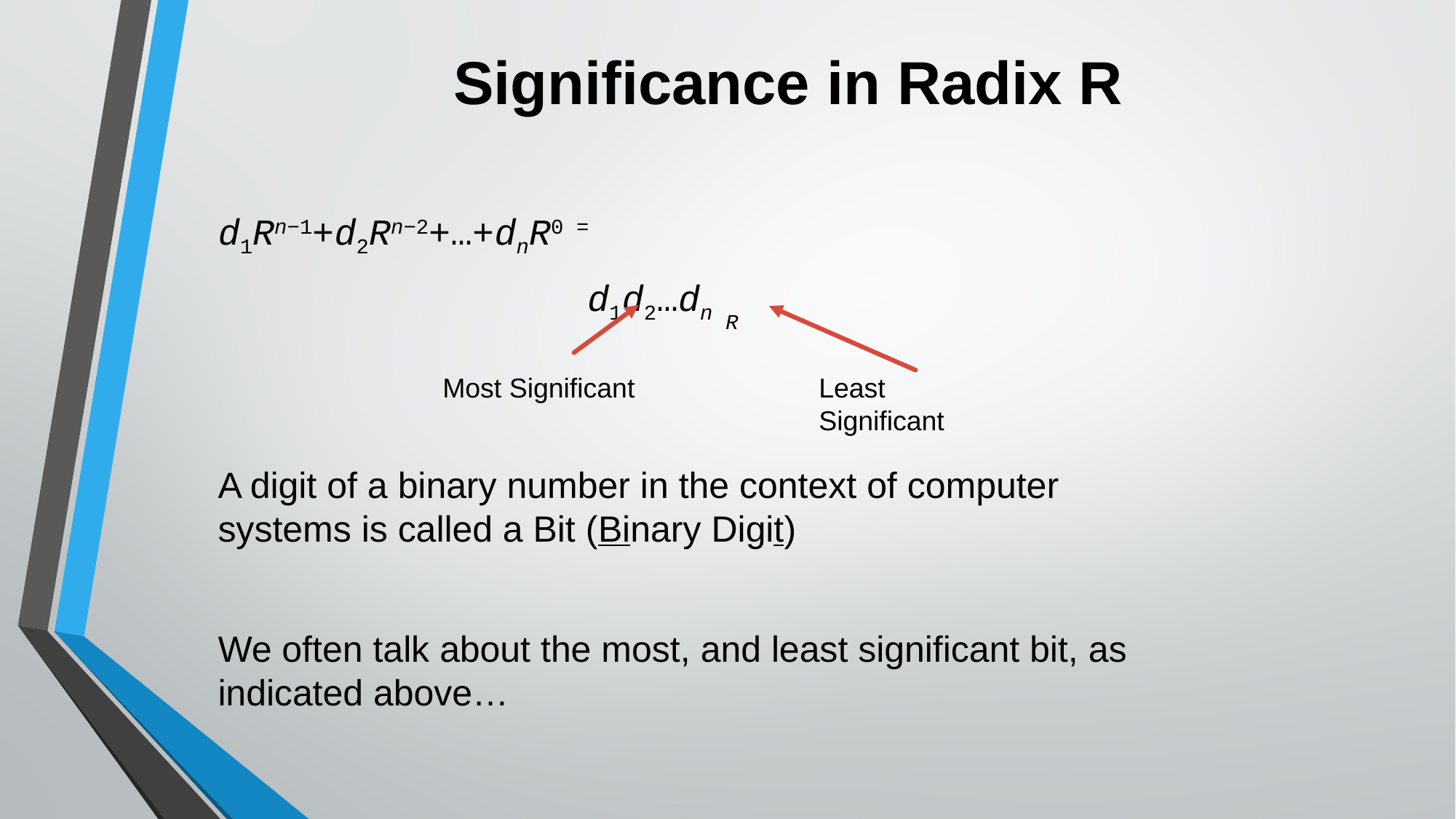

# Significance in Radix R
d1Rn−1+d2Rn−2+…+dnR0 =
                             d1d2…dn R
Most Significant
Least Significant
A digit of a binary number in the context of computer systems is called a Bit (Binary Digit)

We often talk about the most, and least significant bit, as indicated above…